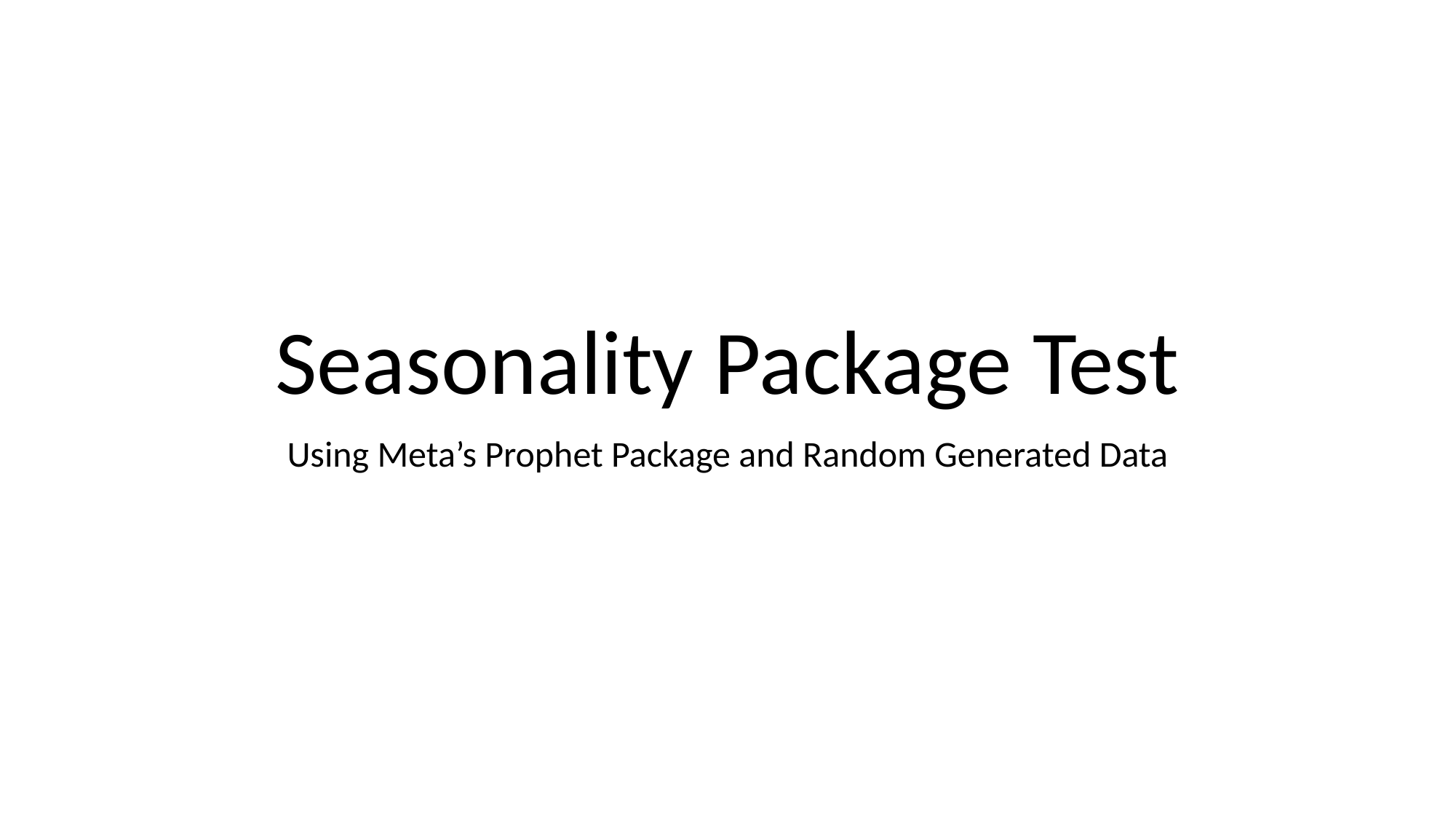

# Seasonality Package Test
Using Meta’s Prophet Package and Random Generated Data